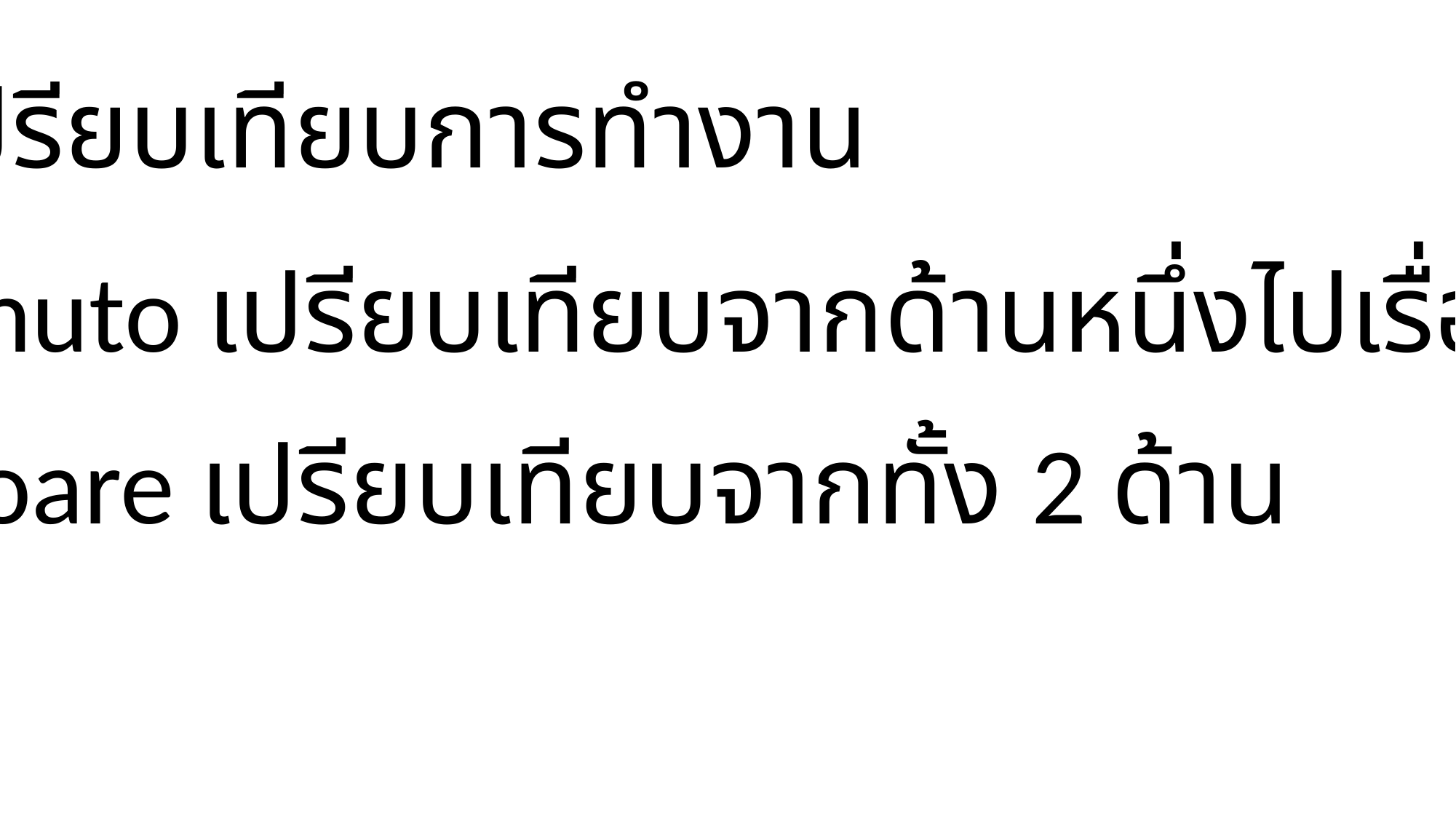

เปรียบเทียบการทำงาน
Lomuto เปรียบเทียบจากด้านหนึ่งไปเรื่อย ๆ
Hoare เปรียบเทียบจากทั้ง 2 ด้าน